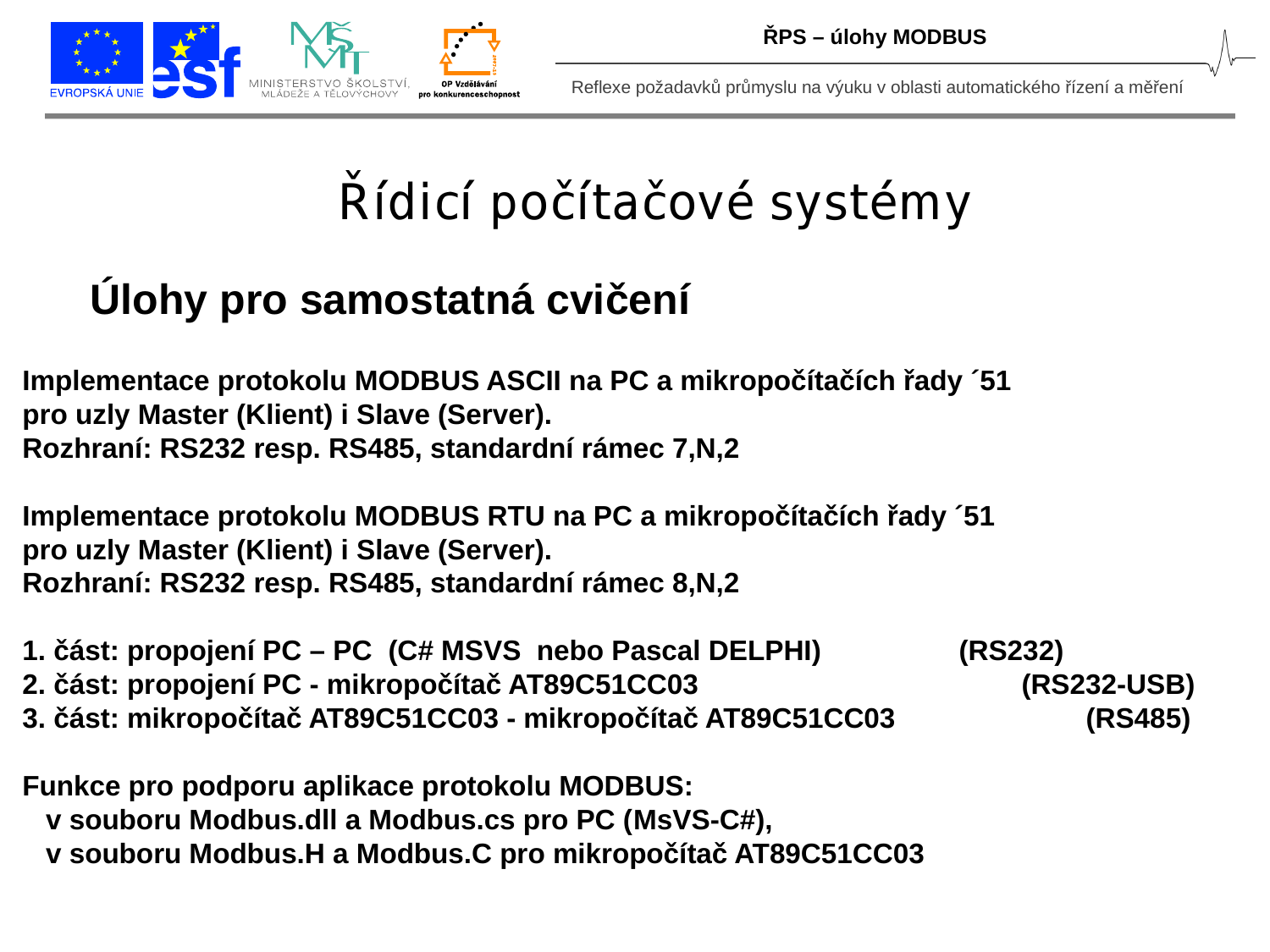

ŘPS – úlohy MODBUS

Řídicí počítačové systémy
Úlohy pro samostatná cvičení
Implementace protokolu MODBUS ASCII na PC a mikropočítačích řady ´51
pro uzly Master (Klient) i Slave (Server).
Rozhraní: RS232 resp. RS485, standardní rámec 7,N,2

Implementace protokolu MODBUS RTU na PC a mikropočítačích řady ´51
pro uzly Master (Klient) i Slave (Server).
Rozhraní: RS232 resp. RS485, standardní rámec 8,N,2

1. část: propojení PC – PC  (C# MSVS  nebo Pascal DELPHI) 		(RS232)
2. část: propojení PC - mikropočítač AT89C51CC03 		        (RS232-USB)
3. část: mikropočítač AT89C51CC03 - mikropočítač AT89C51CC03		(RS485)

Funkce pro podporu aplikace protokolu MODBUS:
   v souboru Modbus.dll a Modbus.cs pro PC (MsVS-C#),
   v souboru Modbus.H a Modbus.C pro mikropočítač AT89C51CC03